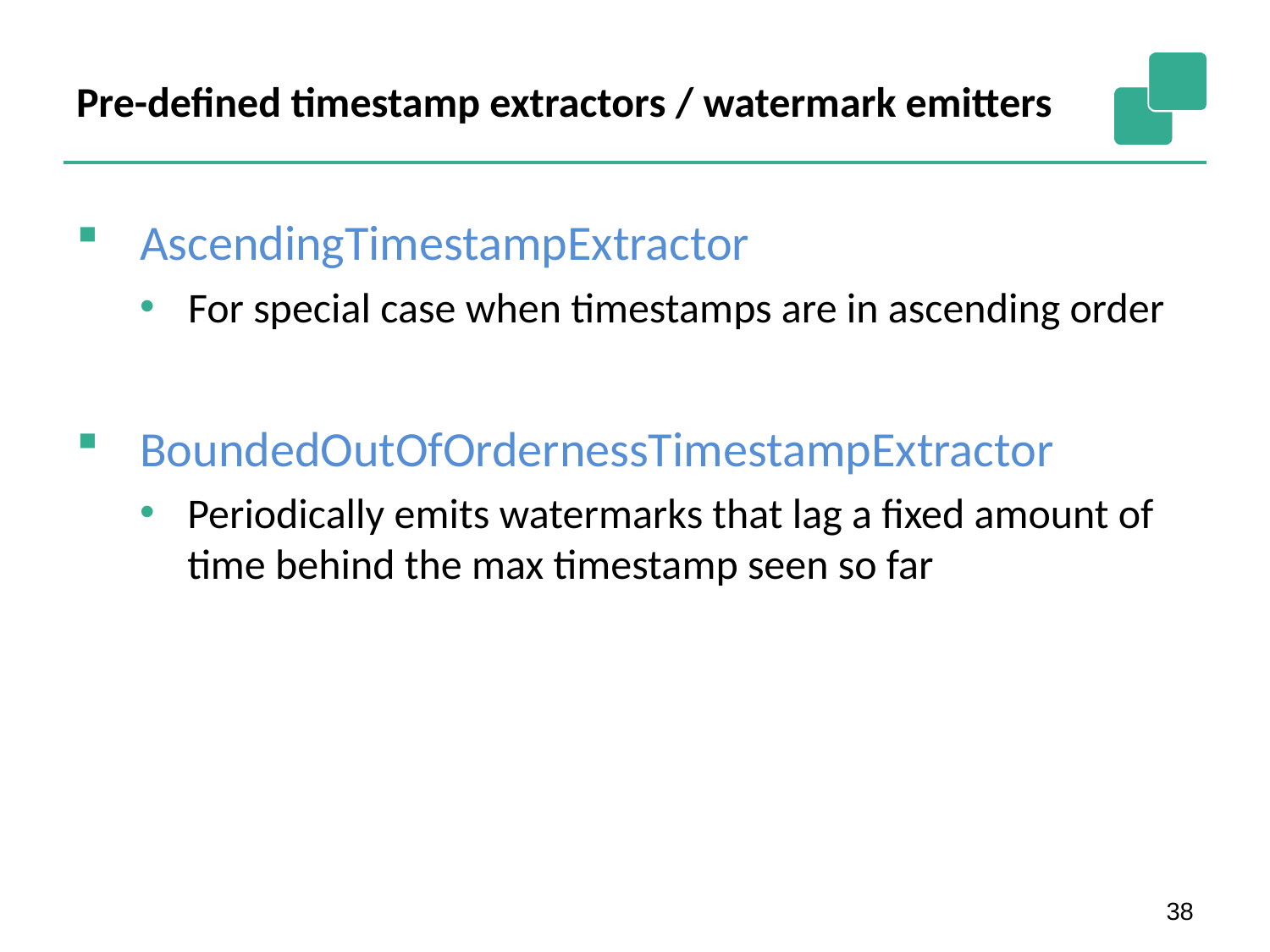

# Pre-defined timestamp extractors / watermark emitters
AscendingTimestampExtractor
For special case when timestamps are in ascending order

BoundedOutOfOrdernessTimestampExtractor
Periodically emits watermarks that lag a fixed amount of time behind the max timestamp seen so far
38